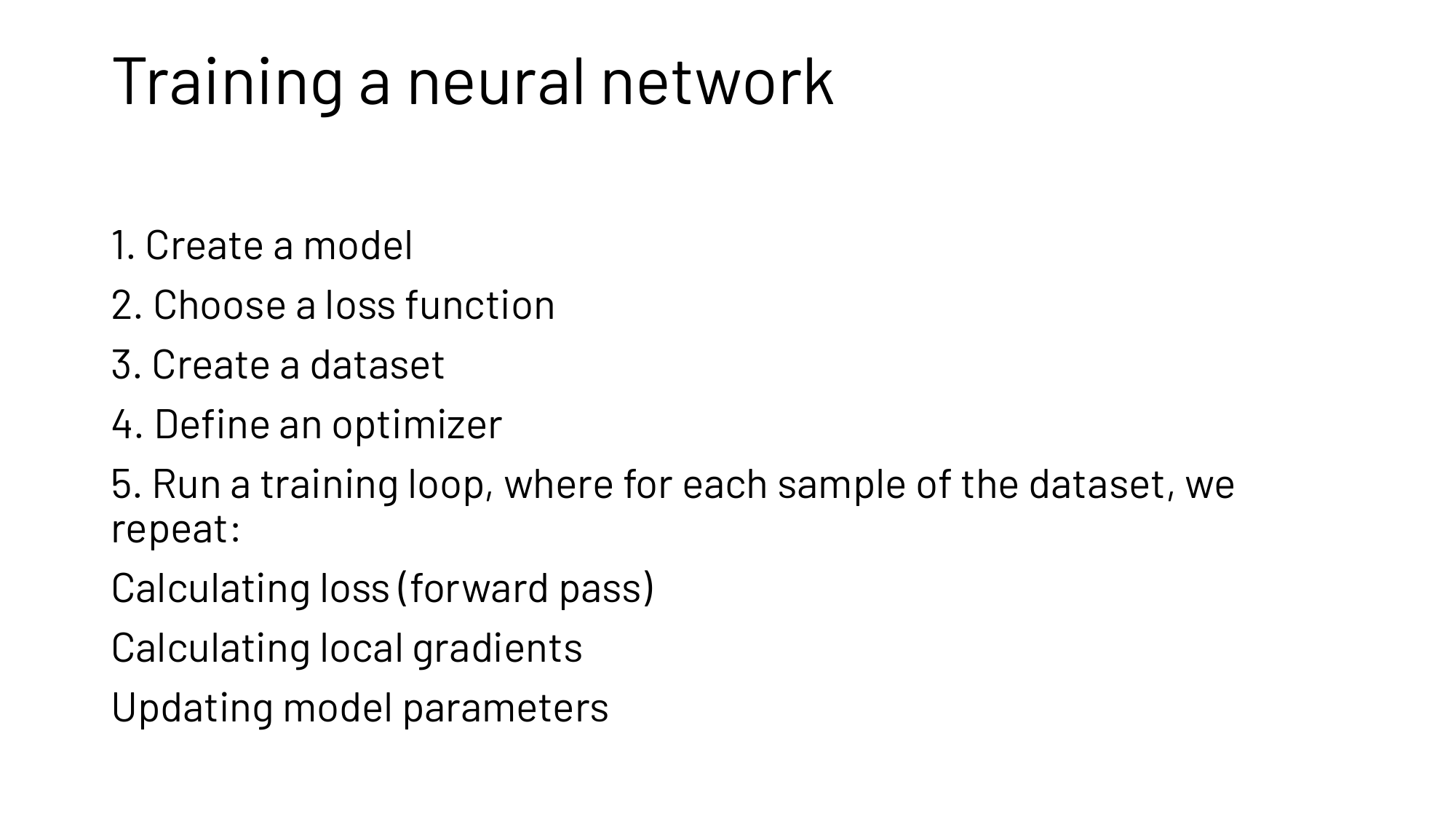

# Training a neural network
1. Create a model
2. Choose a loss function
3. Create a dataset
4. Define an optimizer
5. Run a training loop, where for each sample of the dataset, we repeat:
Calculating loss (forward pass)
Calculating local gradients
Updating model parameters